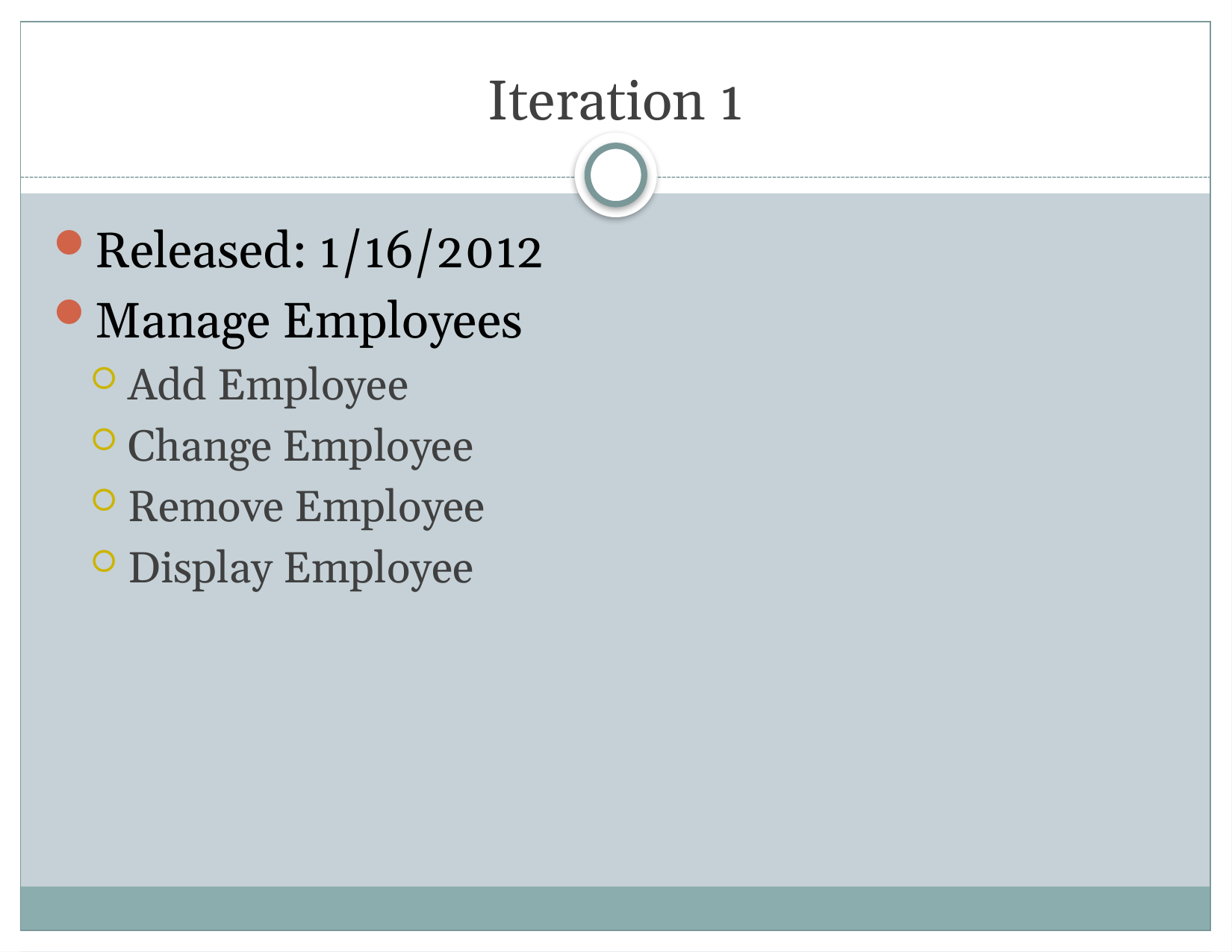

# Iteration 1
Released: 1/16/2012
Manage Employees
Add Employee
Change Employee
Remove Employee
Display Employee